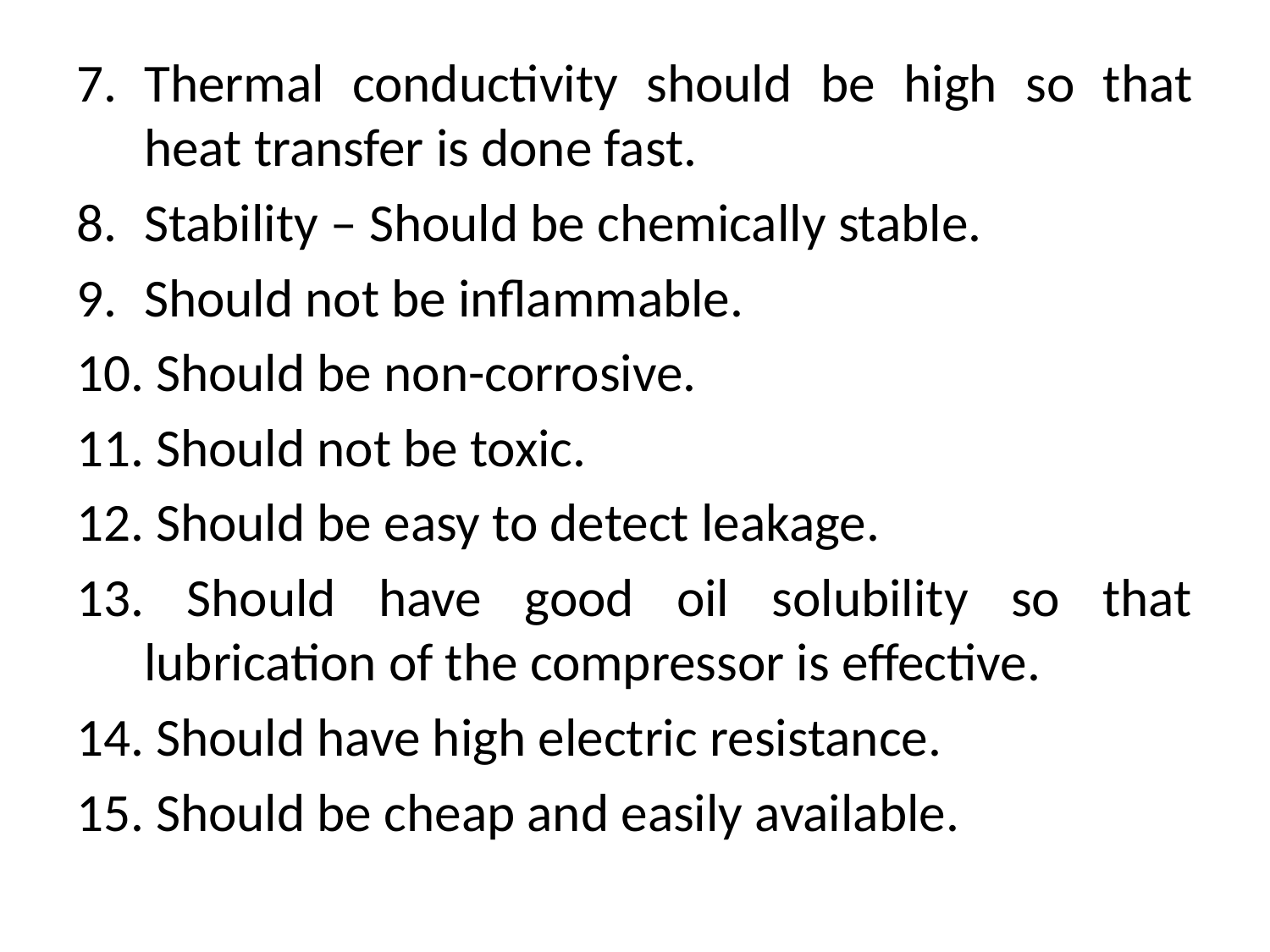

Thermal conductivity should be high so that heat transfer is done fast.
Stability – Should be chemically stable.
Should not be inflammable.
 Should be non-corrosive.
 Should not be toxic.
 Should be easy to detect leakage.
 Should have good oil solubility so that lubrication of the compressor is effective.
 Should have high electric resistance.
 Should be cheap and easily available.